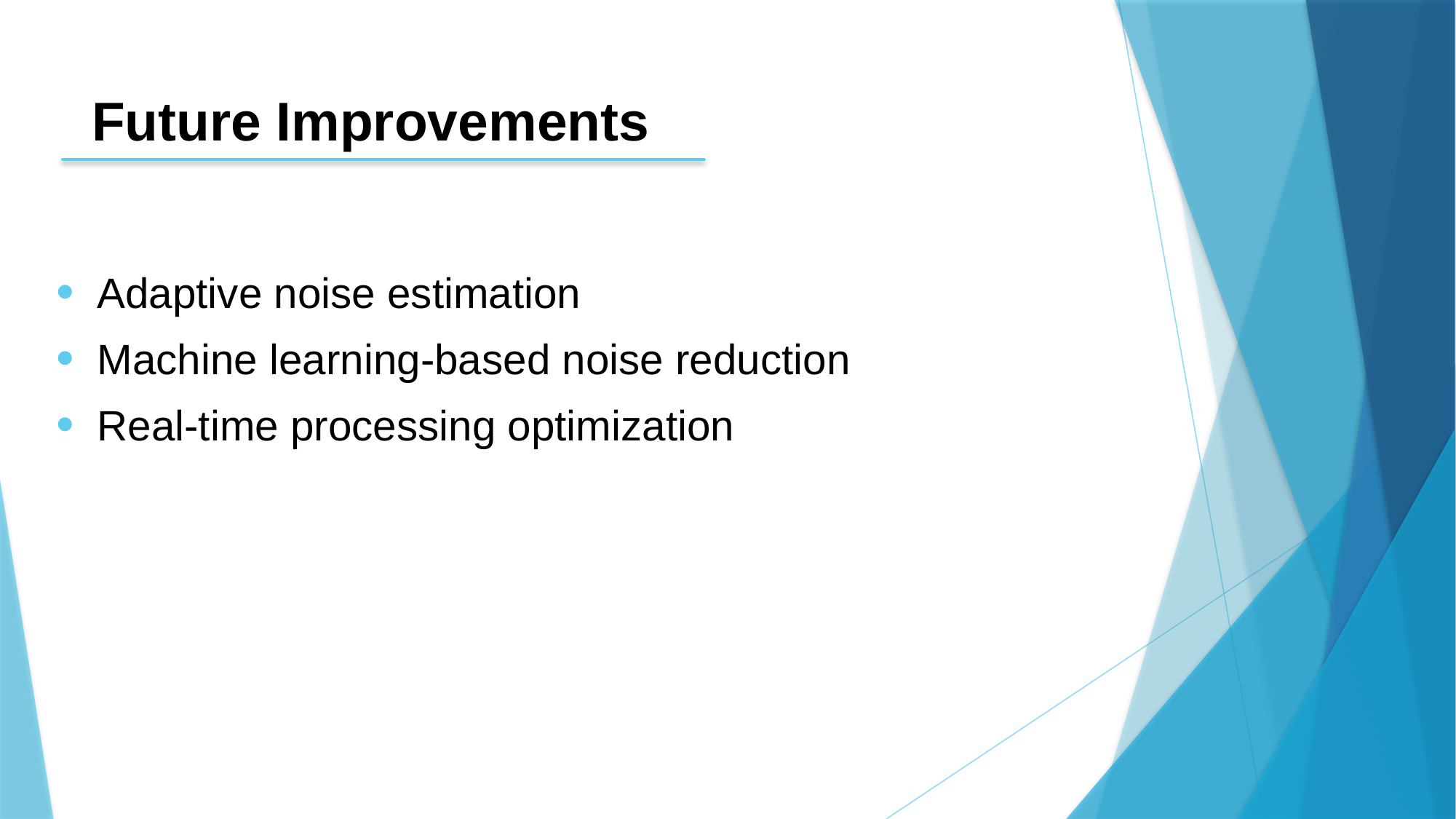

# Future Improvements

Adaptive noise estimation
Machine learning-based noise reduction
Real-time processing optimization